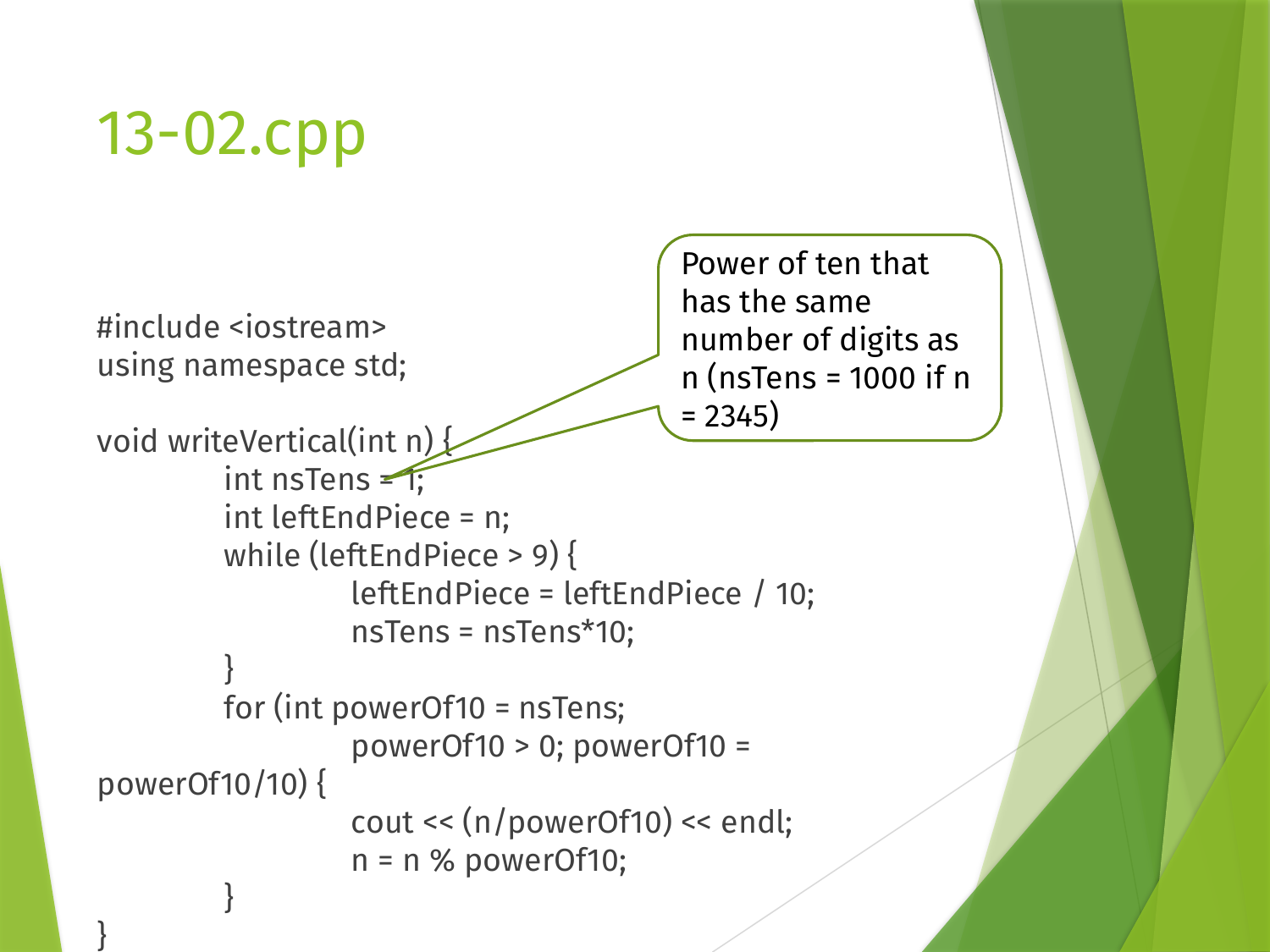

# 13-02.cpp
Power of ten that has the same number of digits as n (nsTens = 1000 if n = 2345)
#include <iostream>
using namespace std;

void writeVertical(int n) {
	int nsTens = 1;
	int leftEndPiece = n;
	while (leftEndPiece > 9) {
		leftEndPiece = leftEndPiece / 10;
		nsTens = nsTens*10;
	}
	for (int powerOf10 = nsTens;
		powerOf10 > 0; powerOf10 = powerOf10/10) {
		cout << (n/powerOf10) << endl;
		n = n % powerOf10;
	}
}